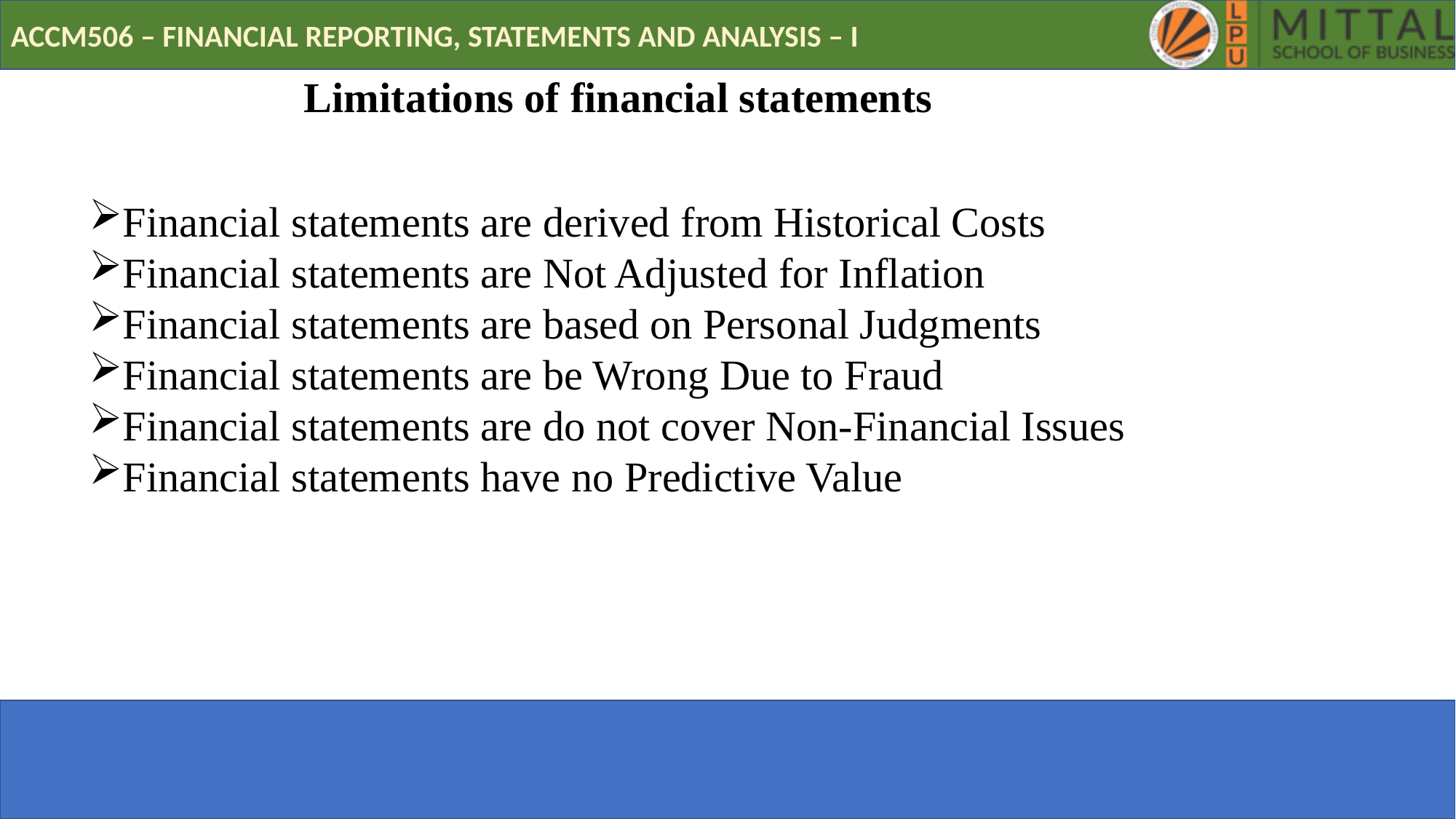

Limitations of financial statements
Financial statements are derived from Historical Costs
Financial statements are Not Adjusted for Inflation
Financial statements are based on Personal Judgments
Financial statements are be Wrong Due to Fraud
Financial statements are do not cover Non-Financial Issues
Financial statements have no Predictive Value

21-Sep-22
17